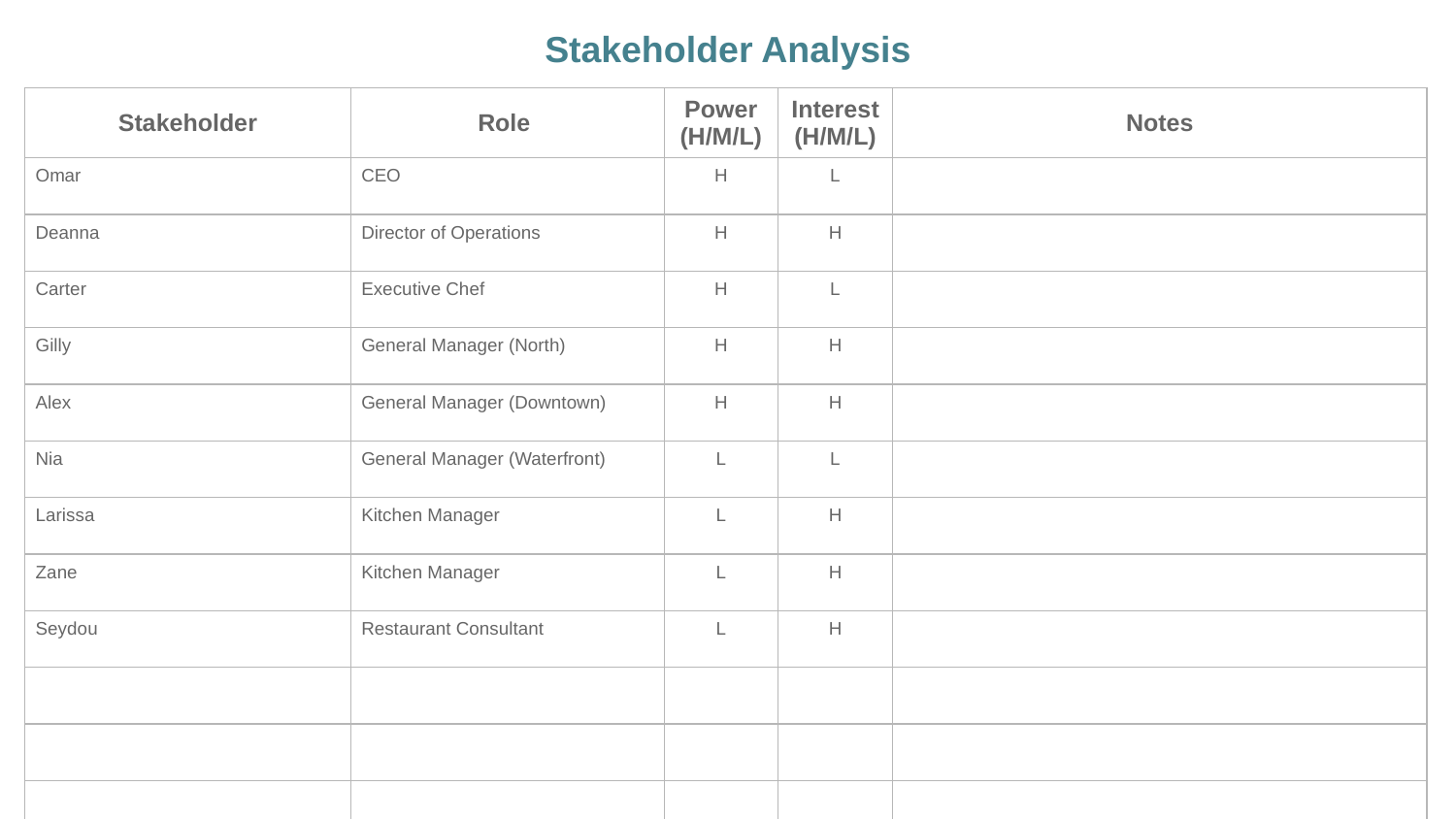

Stakeholder Analysis
| Stakeholder | Role | Power (H/M/L) | Interest (H/M/L) | Notes |
| --- | --- | --- | --- | --- |
| Omar | CEO | H | L |  |
| Deanna | Director of Operations | H | H |  |
| Carter | Executive Chef | H | L |  |
| Gilly | General Manager (North) | H | H |  |
| Alex | General Manager (Downtown) | H | H |  |
| Nia | General Manager (Waterfront) | L | L |  |
| Larissa | Kitchen Manager | L | H |  |
| Zane | Kitchen Manager | L | H |  |
| Seydou | Restaurant Consultant | L | H |  |
|  |  |  |  |  |
|  |  |  |  |  |
|  |  |  |  |  |